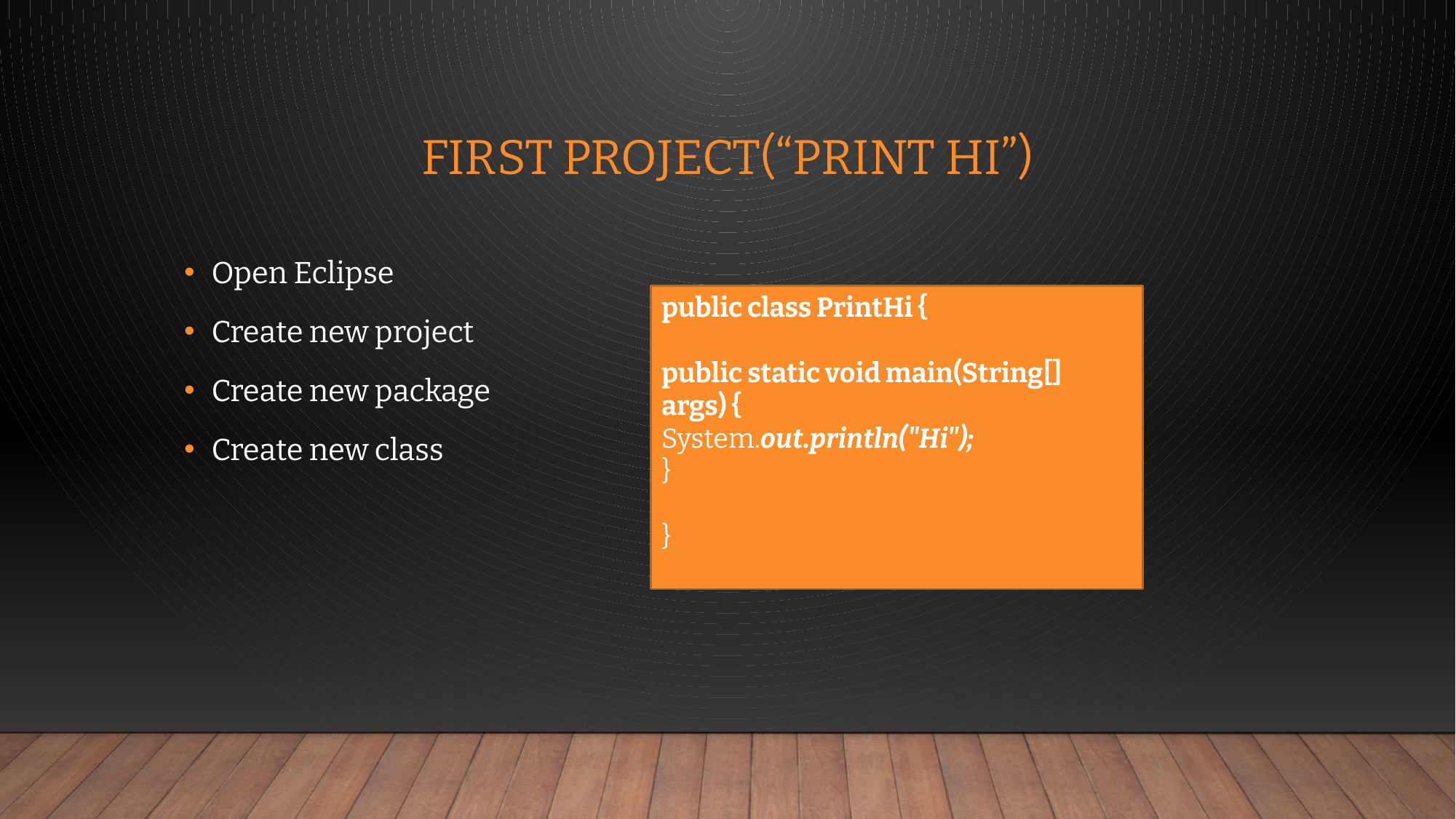

# first PROJECT(“PRINT Hi”)
Open Eclipse
Create new project
Create new package
Create new class

public class PrintHi {

public static void main(String[] args) {
System.out.println("Hi");
}

}